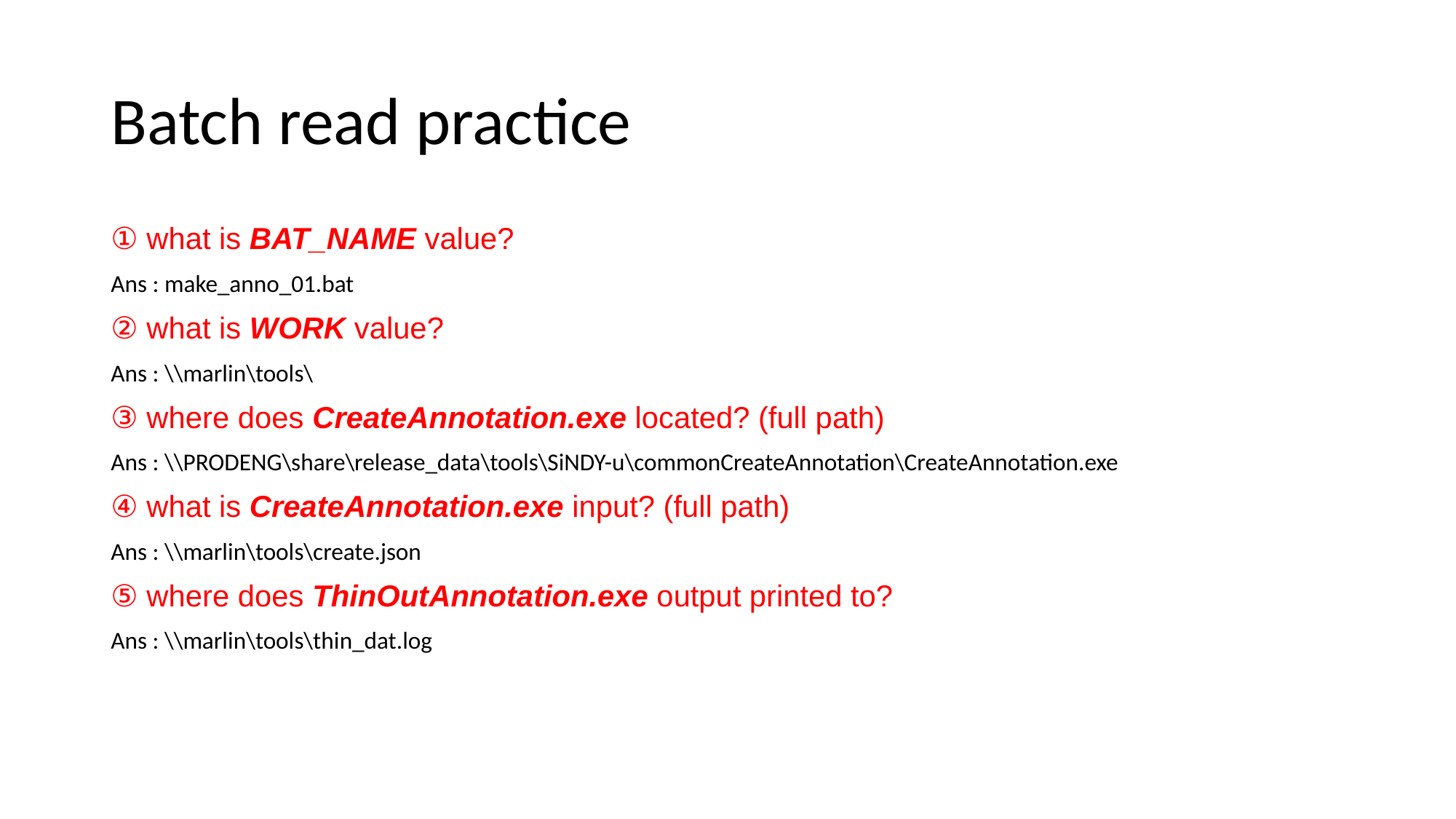

# Batch read practice
① what is BAT_NAME value?
Ans : make_anno_01.bat
② what is WORK value?
Ans : \\marlin\tools\
③ where does CreateAnnotation.exe located? (full path)
Ans : \\PRODENG\share\release_data\tools\SiNDY-u\commonCreateAnnotation\CreateAnnotation.exe
④ what is CreateAnnotation.exe input? (full path)
Ans : \\marlin\tools\create.json
⑤ where does ThinOutAnnotation.exe output printed to?
Ans : \\marlin\tools\thin_dat.log